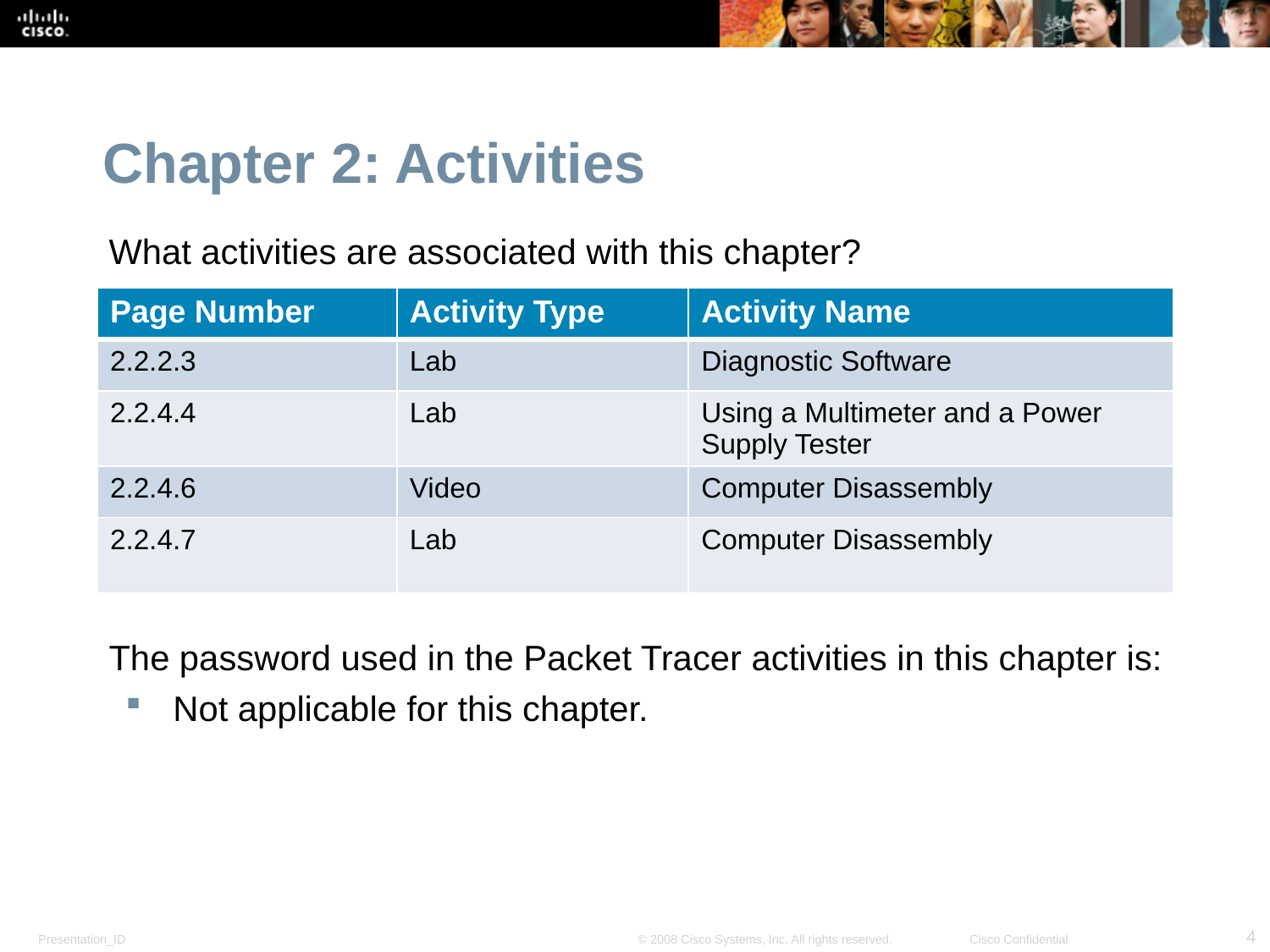

Chapter 2: Activities
What activities are associated with this chapter?

The password used in the Packet Tracer activities in this chapter is:
Not applicable for this chapter.
| Page Number | Activity Type | Activity Name |
| --- | --- | --- |
| 2.2.2.3 | Lab | Diagnostic Software |
| 2.2.4.4 | Lab | Using a Multimeter and a Power Supply Tester |
| 2.2.4.6 | Video | Computer Disassembly |
| 2.2.4.7 | Lab | Computer Disassembly |